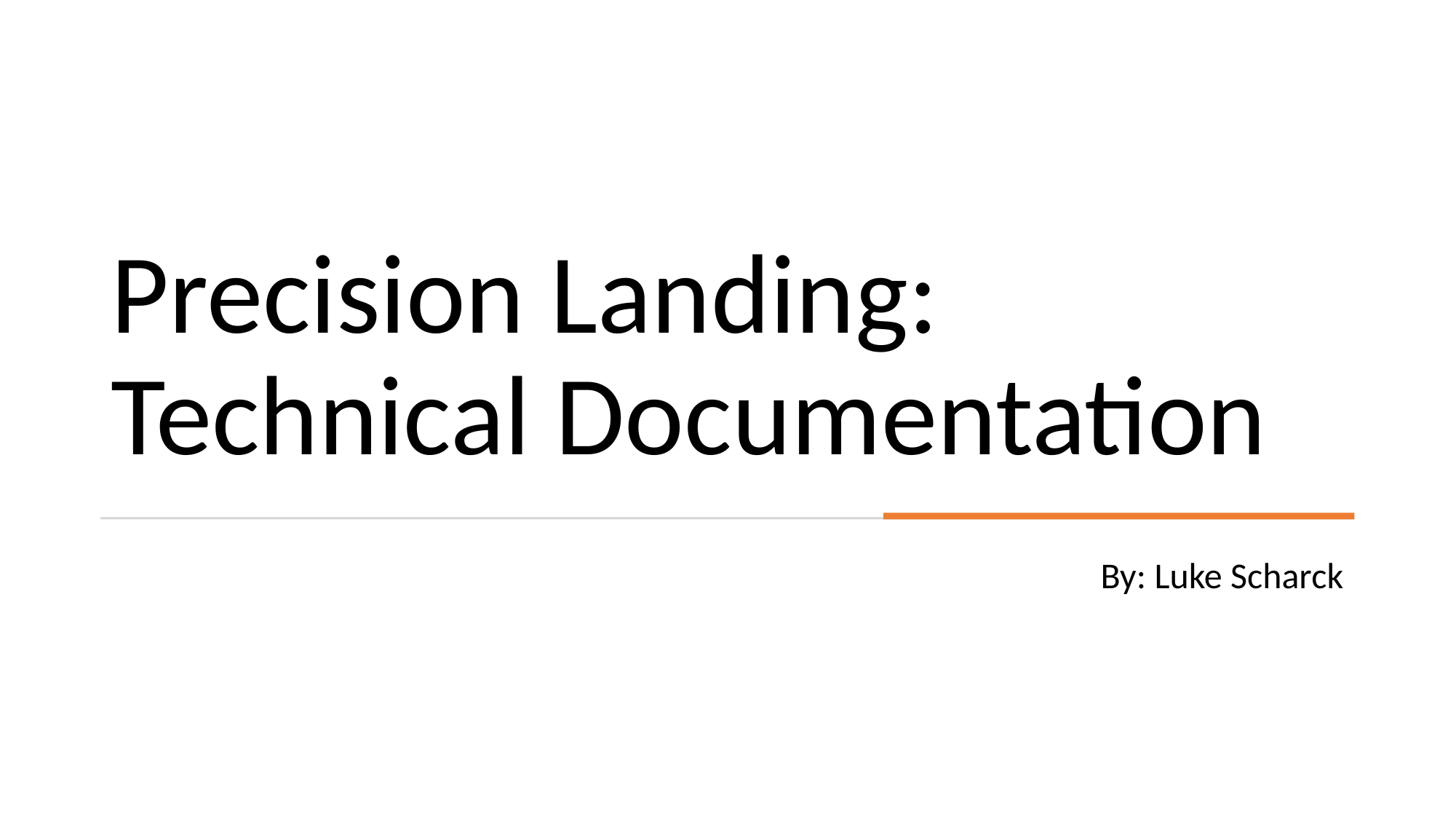

# Precision Landing: Technical Documentation

By: Luke Scharck